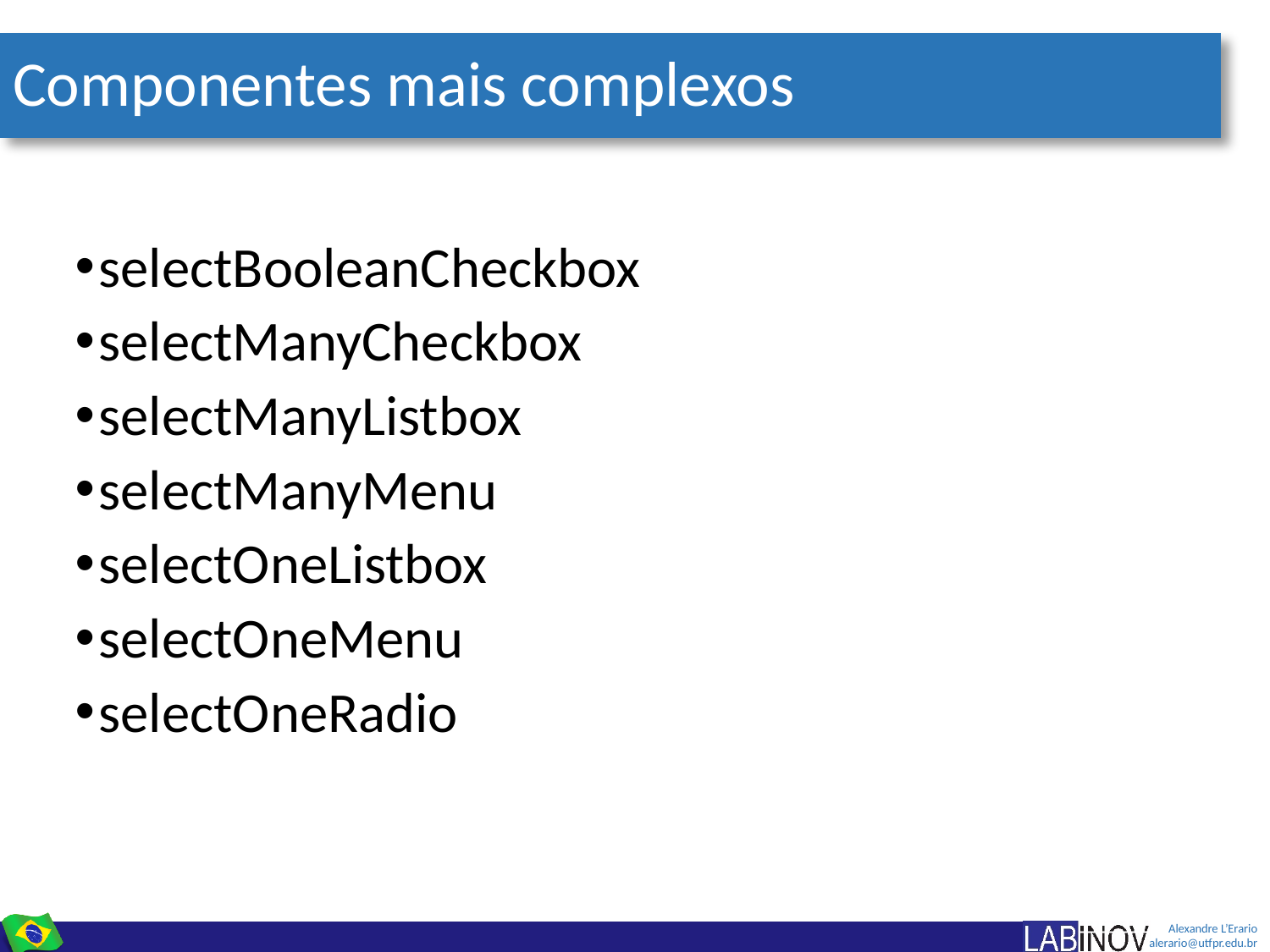

# Componentes mais complexos
selectBooleanCheckbox
selectManyCheckbox
selectManyListbox
selectManyMenu
selectOneListbox
selectOneMenu
selectOneRadio